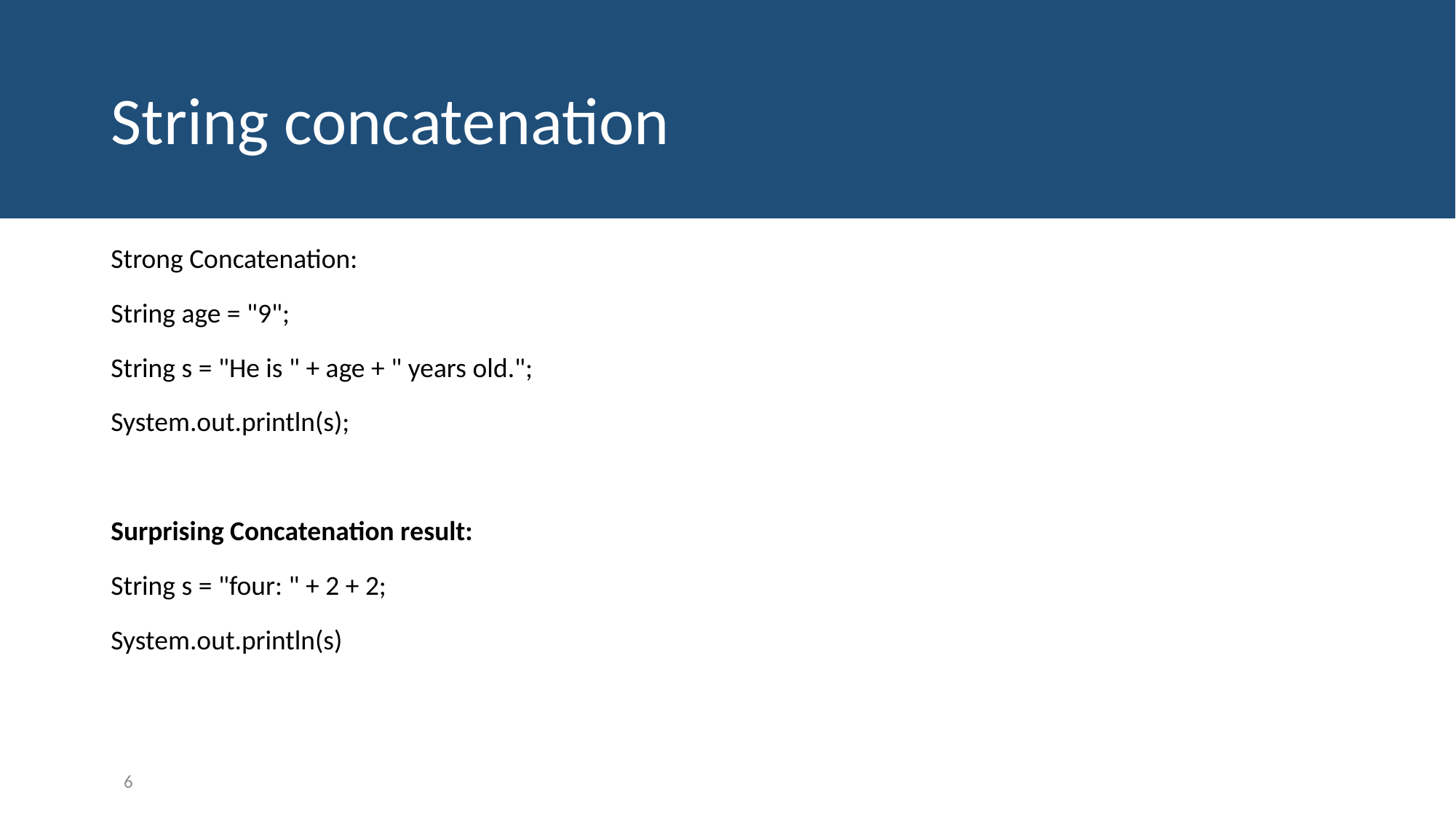

# String concatenation
Strong Concatenation:
String age = "9";
String s = "He is " + age + " years old.";
System.out.println(s);

Surprising Concatenation result:
String s = "four: " + 2 + 2;
System.out.println(s)
6